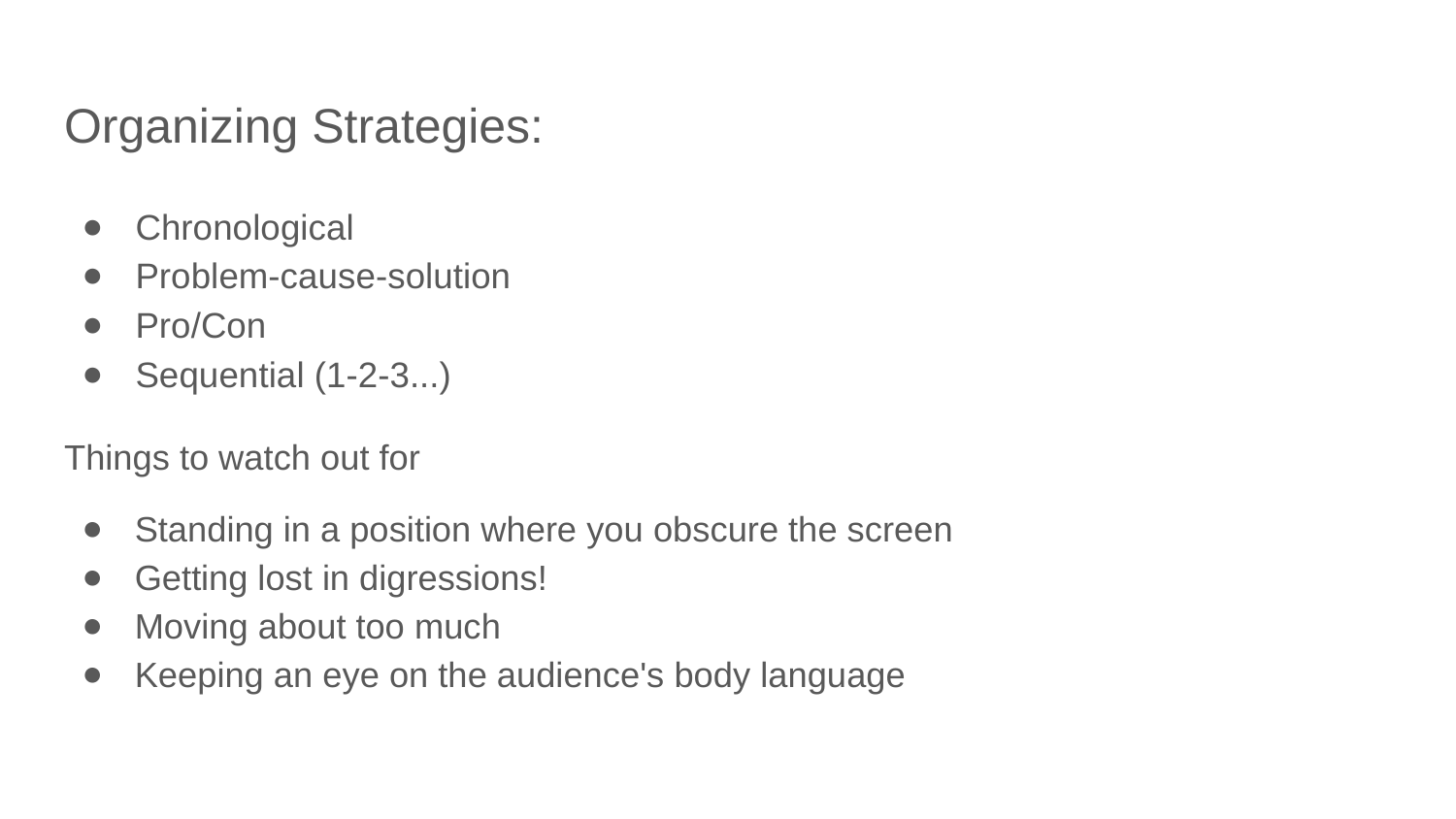

# Organizing Strategies:

Chronological
Problem-cause-solution
Pro/Con
Sequential (1-2-3...)
Things to watch out for
Standing in a position where you obscure the screen
Getting lost in digressions!
Moving about too much
Keeping an eye on the audience's body language